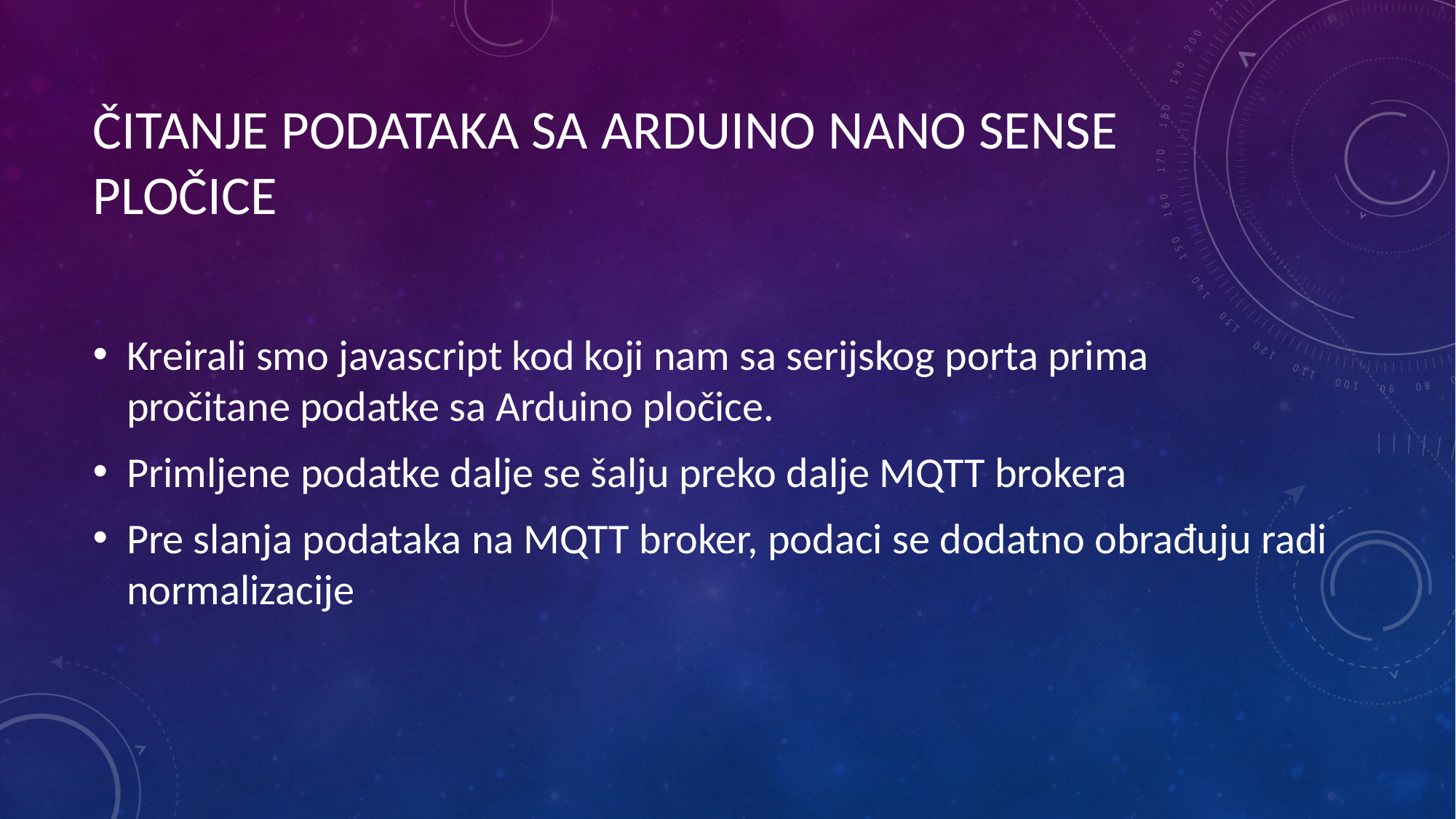

# Čitanje podataka sa Arduino nano sense pločice
Kreirali smo javascript kod koji nam sa serijskog porta prima pročitane podatke sa Arduino pločice.
Primljene podatke dalje se šalju preko dalje MQTT brokera
Pre slanja podataka na MQTT broker, podaci se dodatno obrađuju radi normalizacije